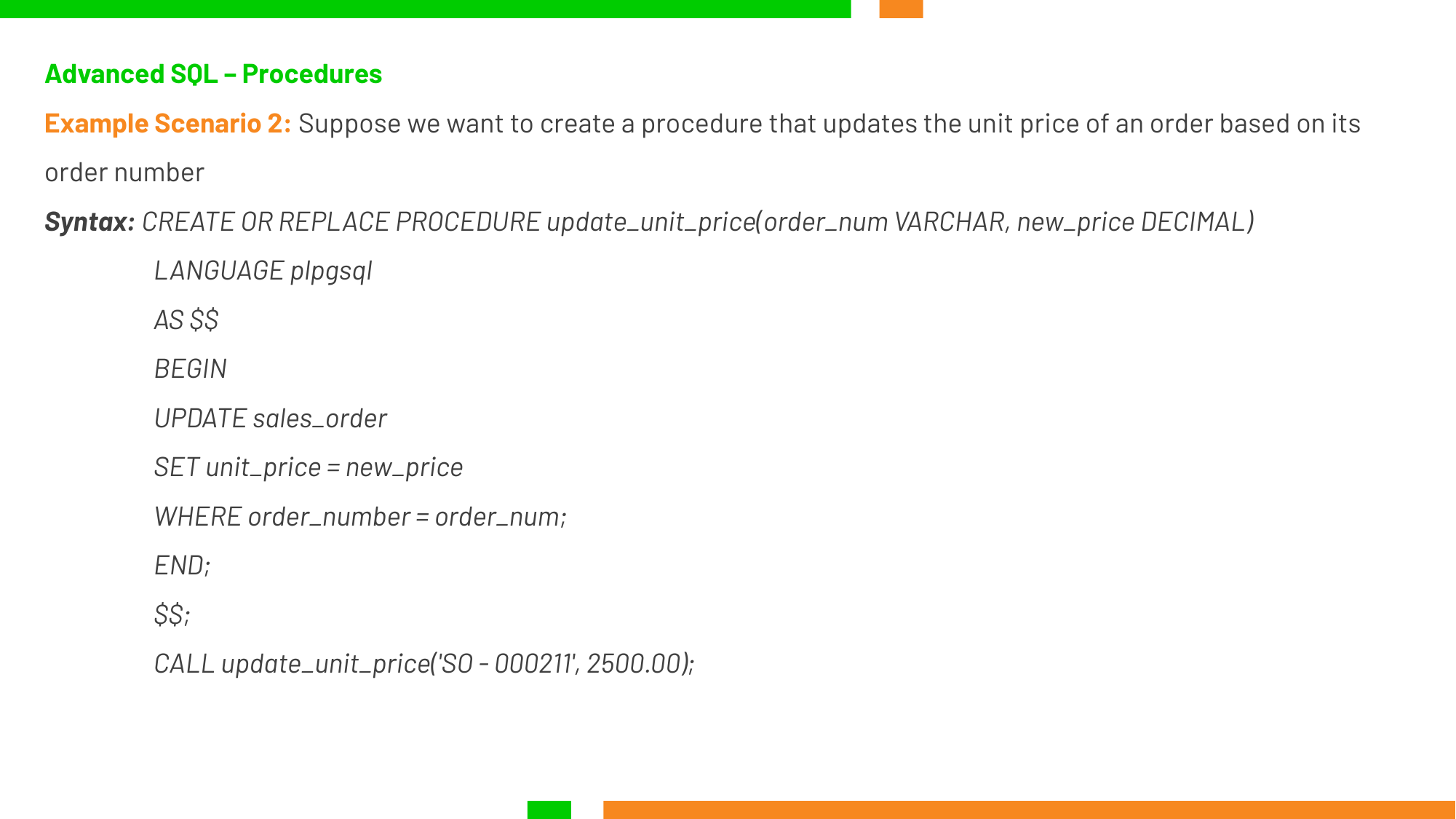

Advanced SQL – Procedures
Example Scenario 2: Suppose we want to create a procedure that updates the unit price of an order based on its order number
Syntax: CREATE OR REPLACE PROCEDURE update_unit_price(order_num VARCHAR, new_price DECIMAL)
	LANGUAGE plpgsql
	AS $$
	BEGIN
    	UPDATE sales_order
    	SET unit_price = new_price
    	WHERE order_number = order_num;
	END;
	$$;
	CALL update_unit_price('SO - 000211', 2500.00);